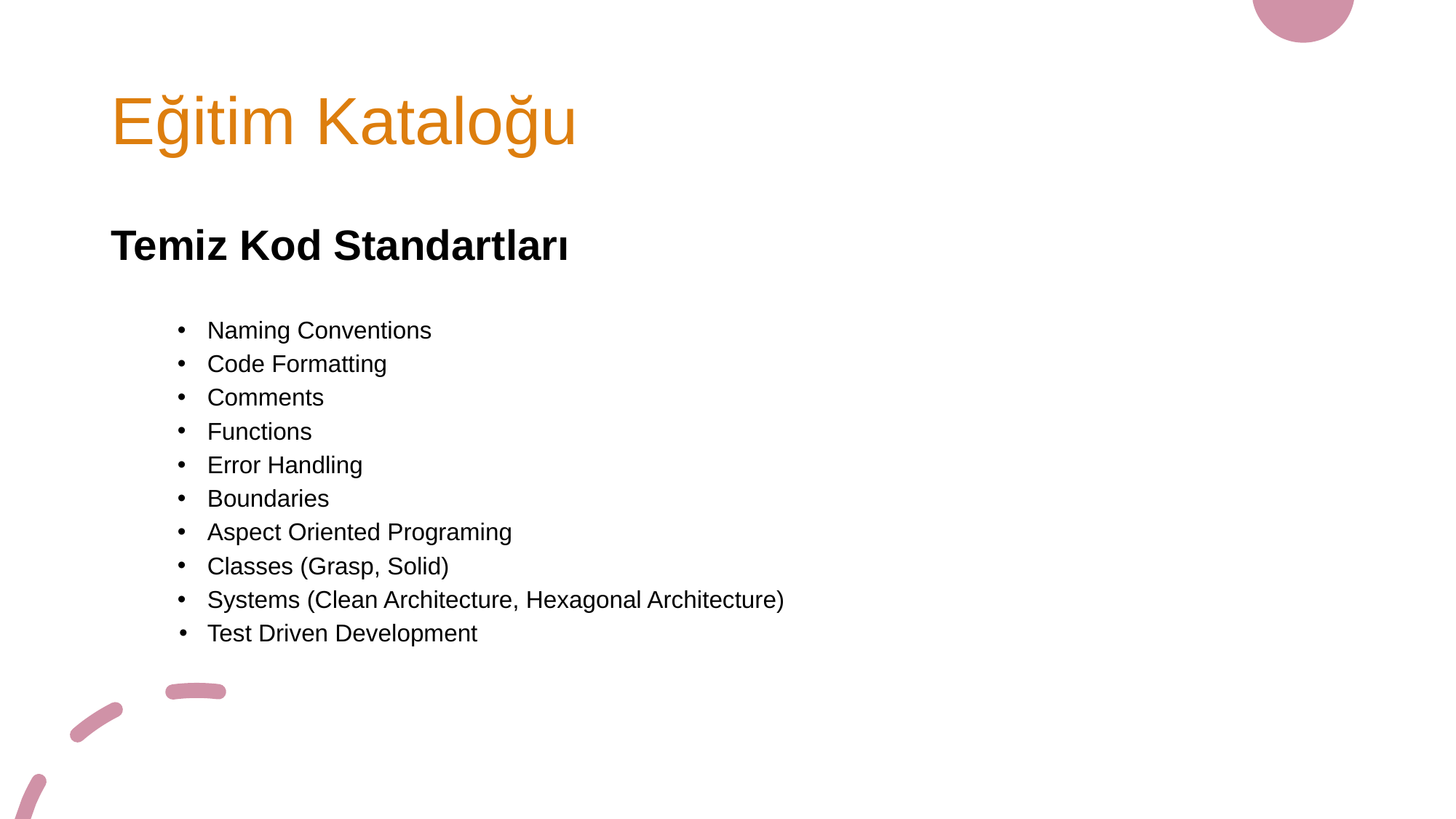

# Eğitim Kataloğu
Temiz Kod Standartları

Naming Conventions
Code Formatting
Comments
Functions
Error Handling
Boundaries
Aspect Oriented Programing
Classes (Grasp, Solid)
Systems (Clean Architecture, Hexagonal Architecture)
Test Driven Development